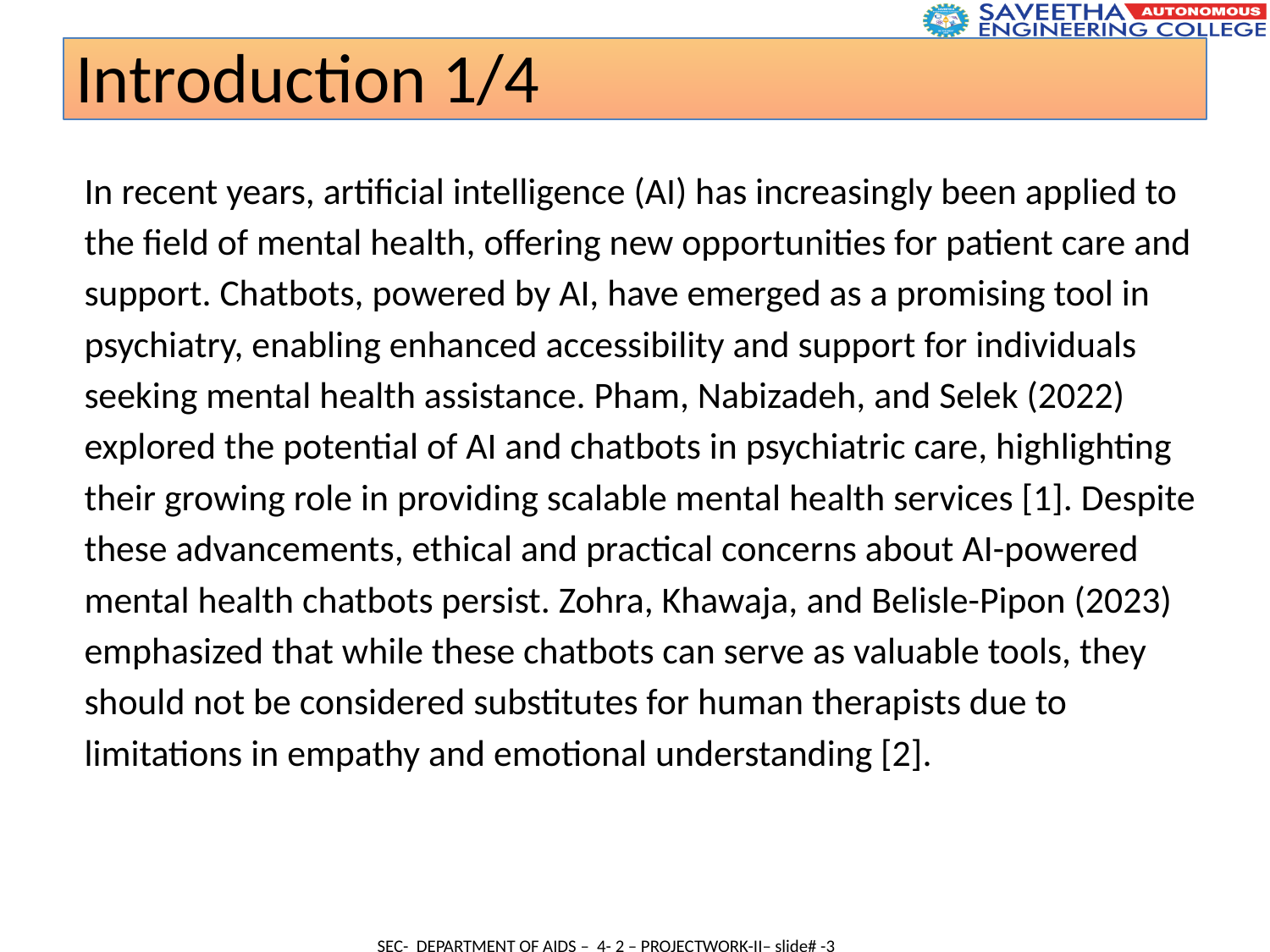

Introduction 1/4
In recent years, artificial intelligence (AI) has increasingly been applied to the field of mental health, offering new opportunities for patient care and support. Chatbots, powered by AI, have emerged as a promising tool in psychiatry, enabling enhanced accessibility and support for individuals seeking mental health assistance. Pham, Nabizadeh, and Selek (2022) explored the potential of AI and chatbots in psychiatric care, highlighting their growing role in providing scalable mental health services [1]. Despite these advancements, ethical and practical concerns about AI-powered mental health chatbots persist. Zohra, Khawaja, and Belisle-Pipon (2023) emphasized that while these chatbots can serve as valuable tools, they should not be considered substitutes for human therapists due to limitations in empathy and emotional understanding [2].